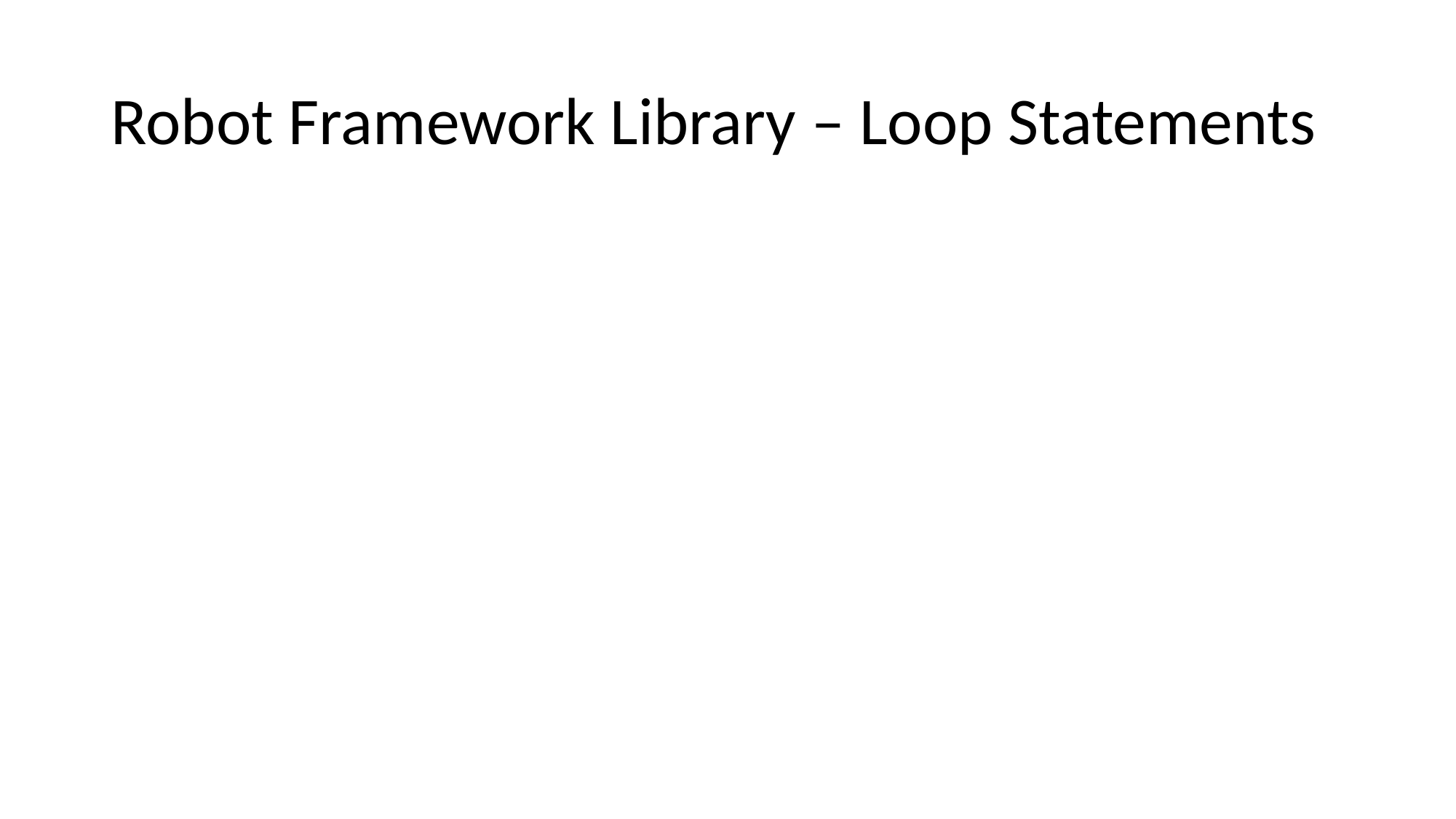

# Robot Framework Library – Loop Statements